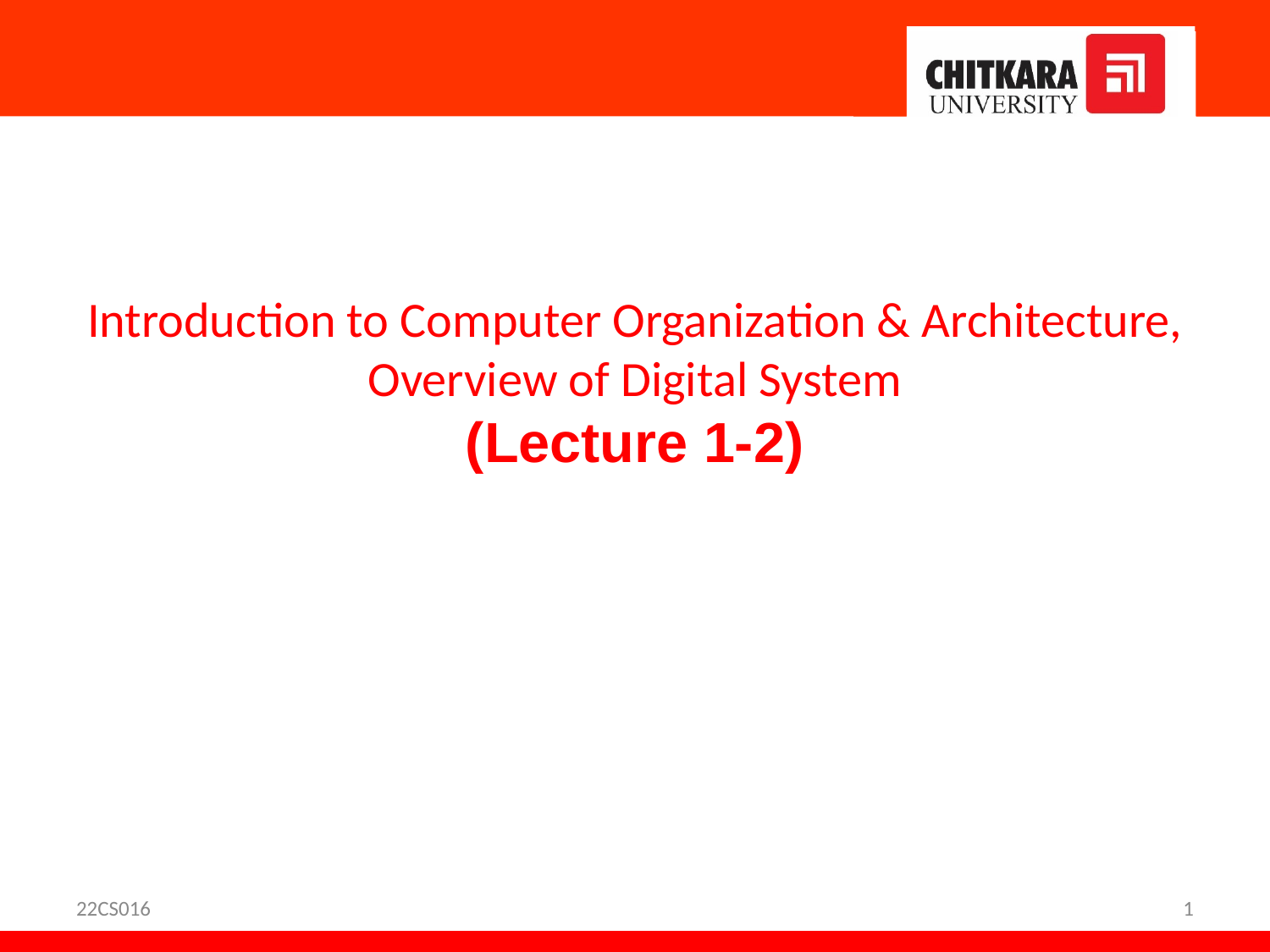

Introduction to Computer Organization & Architecture, Overview of Digital System
(Lecture 1-2)

22CS016
1